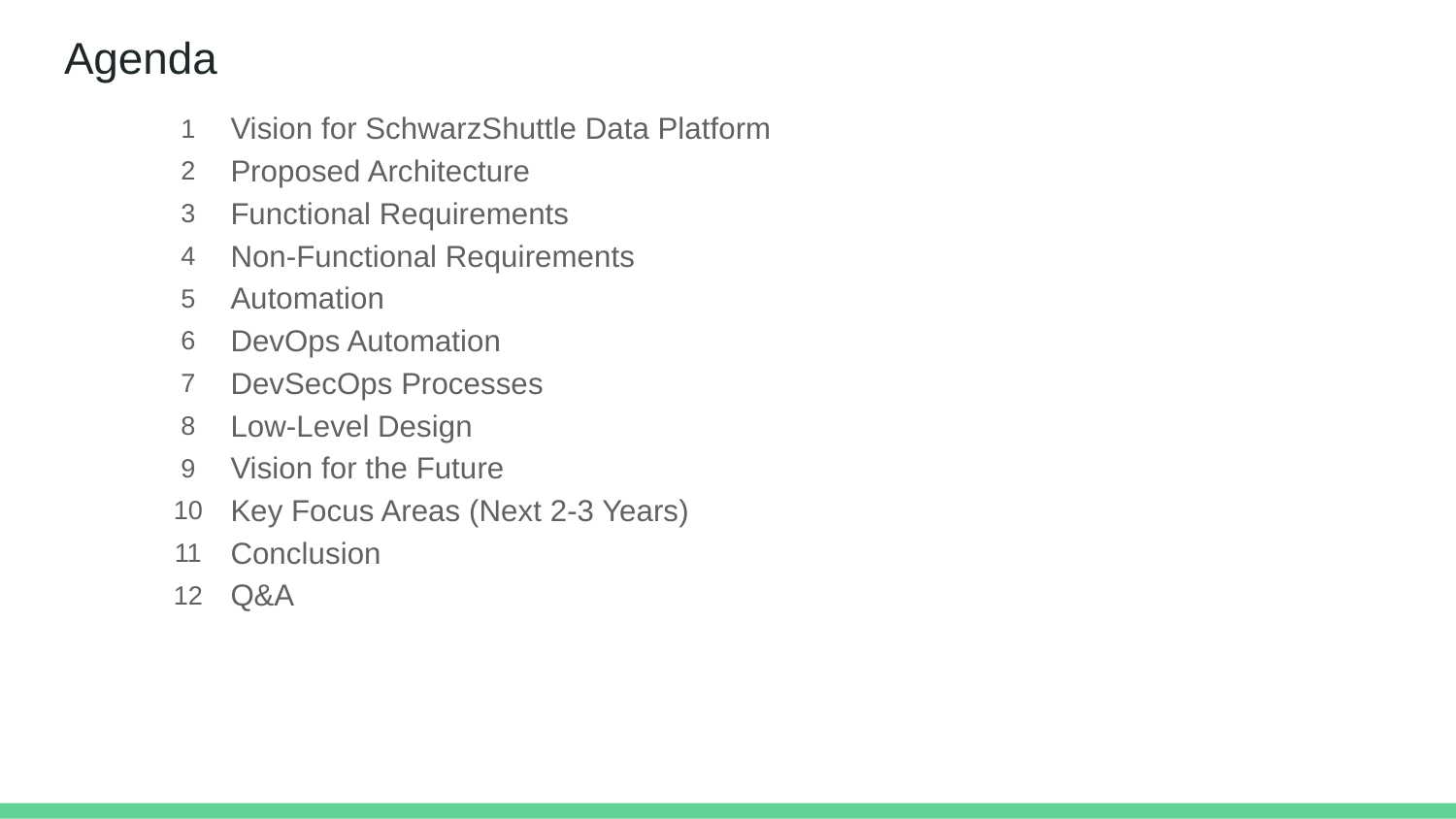

# Agenda

1

Vision for SchwarzShuttle Data Platform

2

Proposed Architecture

3

Functional Requirements

4

Non-Functional Requirements

5

Automation

6

DevOps Automation

7

DevSecOps Processes

8

Low-Level Design

9

Vision for the Future

10

Key Focus Areas (Next 2-3 Years)

11

Conclusion

12

Q&A